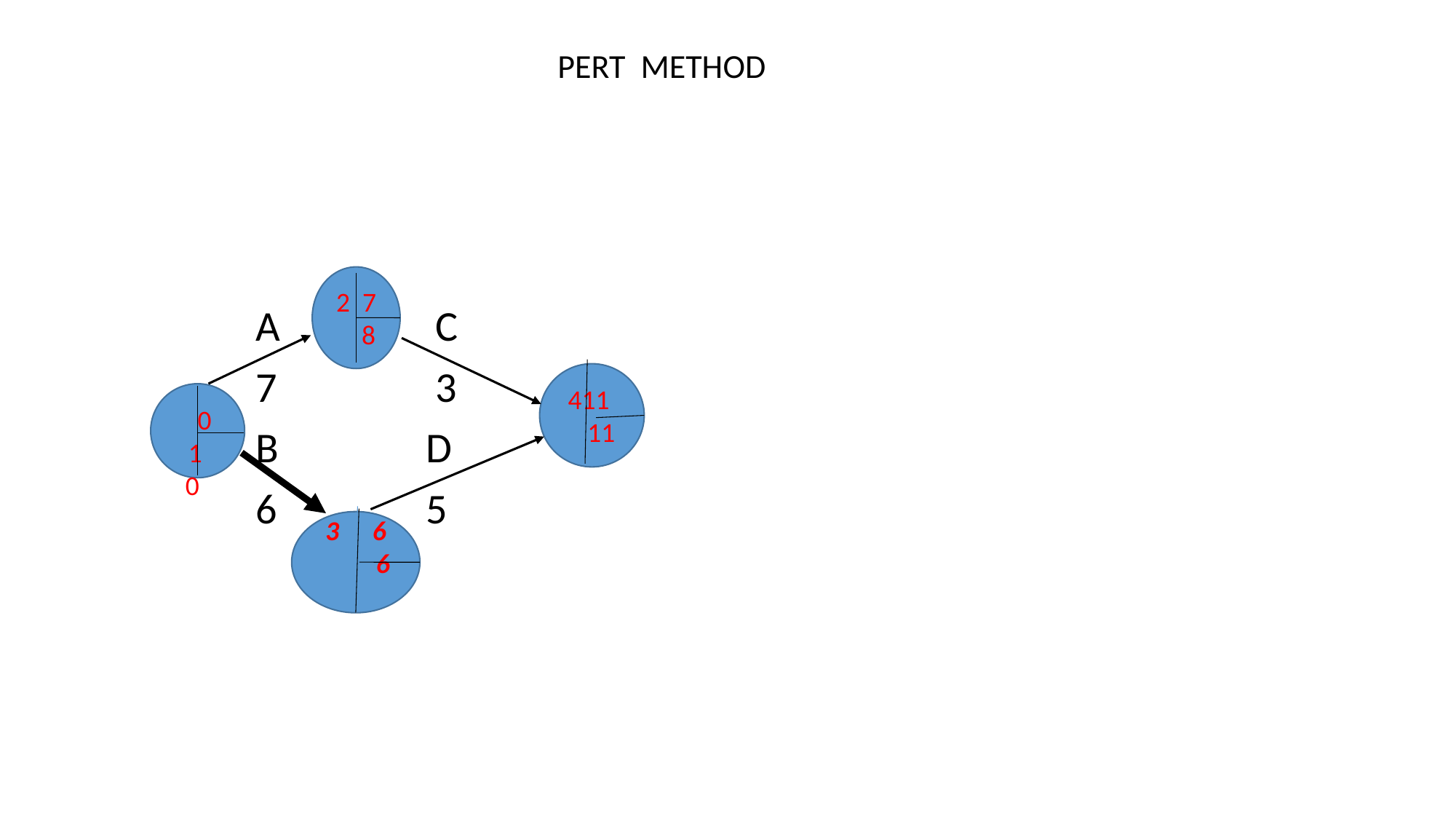

# PERT  METHOD

	       A		   C
	       7		   3
	       B		  D
	       6		  5

2  7
    8
411
   11
     0     1   0
 6
6